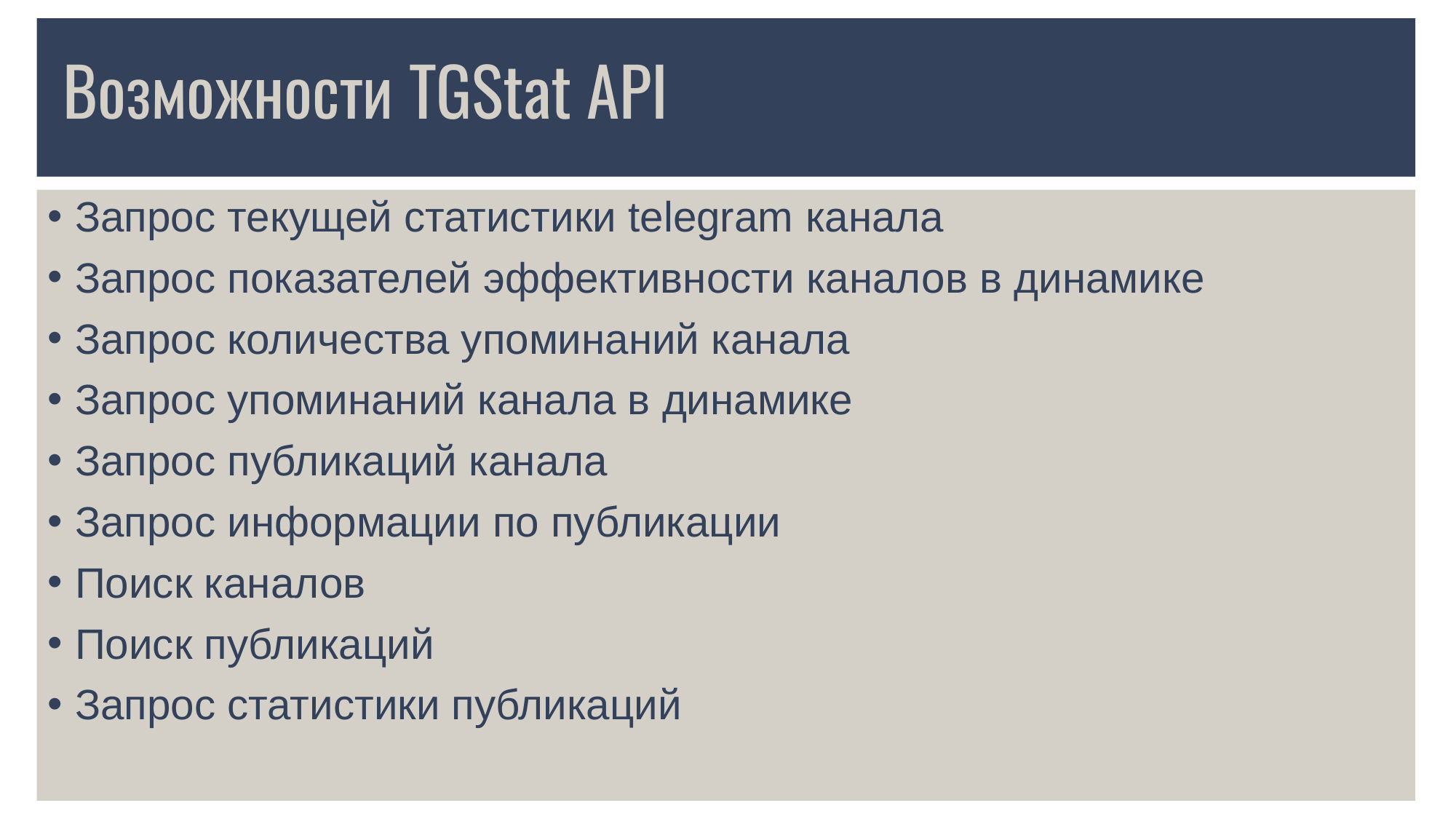

# Возможности TGStat API
Запрос текущей статистики telegram канала
Запрос показателей эффективности каналов в динамике
Запрос количества упоминаний канала
Запрос упоминаний канала в динамике
Запрос публикаций канала
Запрос информации по публикации
Поиск каналов
Поиск публикаций
Запрос статистики публикаций